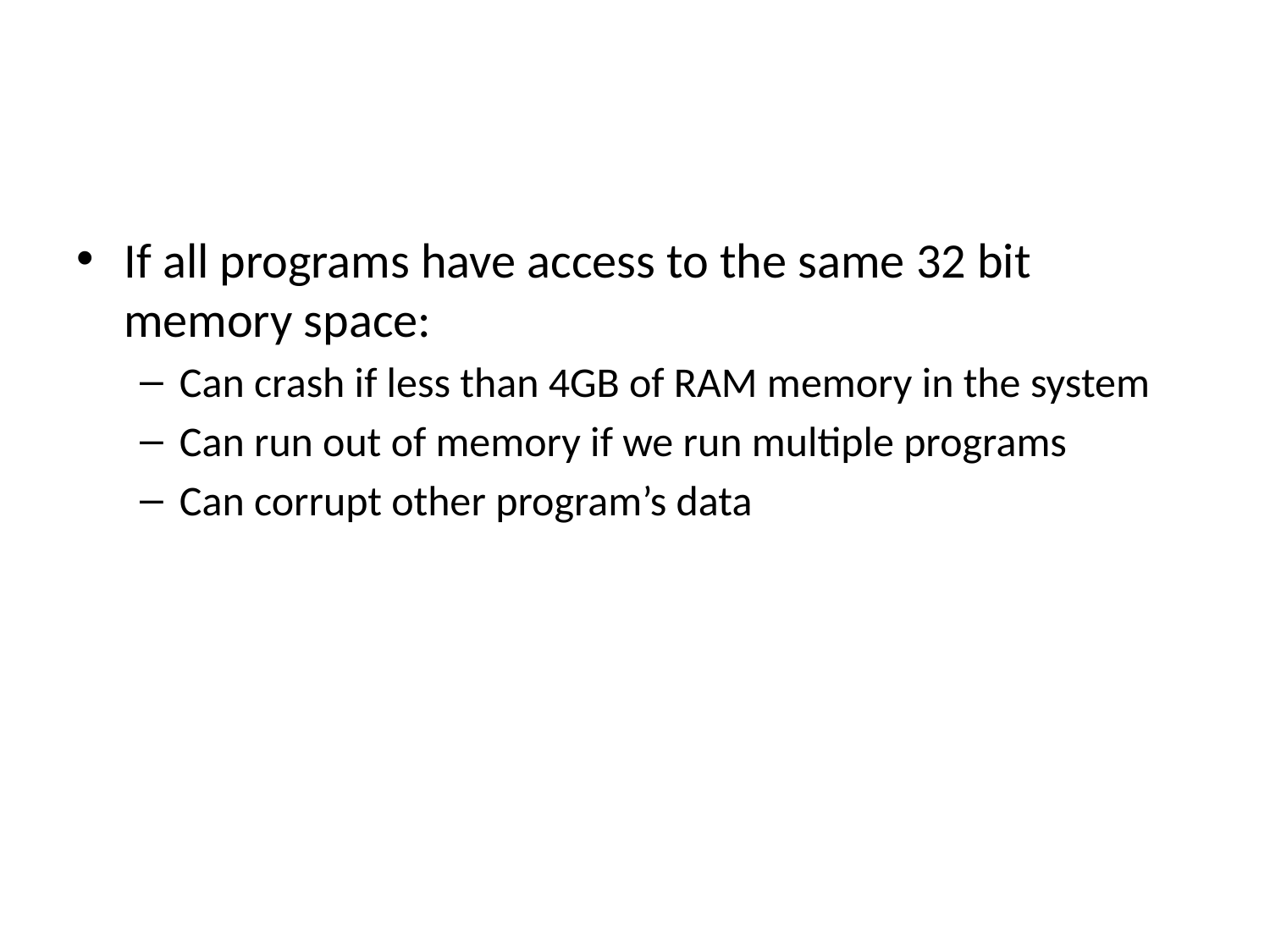

#
If all programs have access to the same 32 bit memory space:
Can crash if less than 4GB of RAM memory in the system
Can run out of memory if we run multiple programs
Can corrupt other program’s data